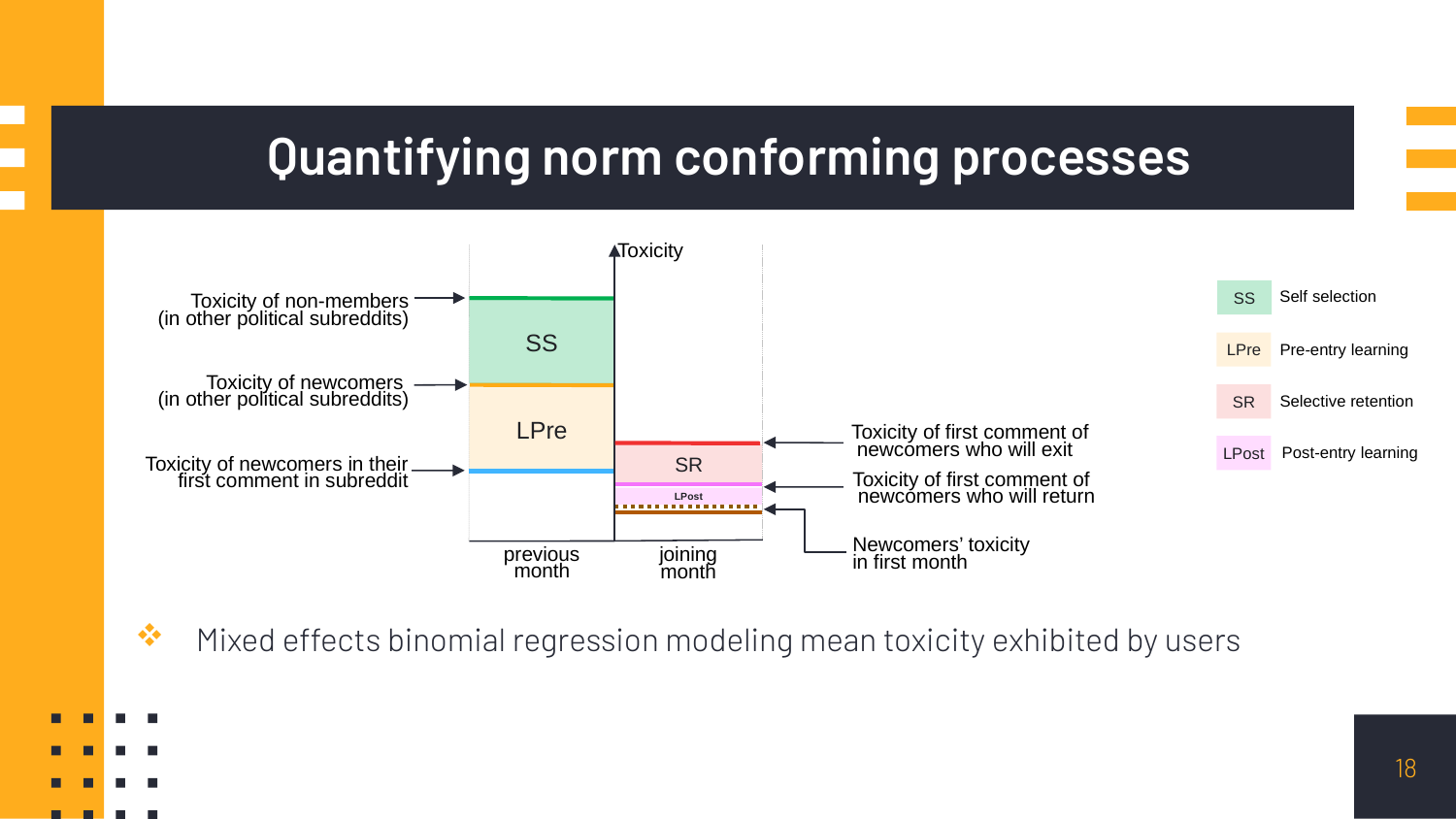

# Quantifying norm conforming processes
Toxicity
Self selection
SS
 Toxicity of non-members
 (in other political subreddits)
SS
Pre-entry learning
LPre
 Toxicity of newcomers
(in other political subreddits)
Selective retention
SR
LPre
Toxicity of first comment of
 newcomers who will exit
Post-entry learning
LPost
SR
Toxicity of newcomers in their first comment in subreddit
Toxicity of first comment of
 newcomers who will return
LPost
Newcomers’ toxicity
in first month
previous
month
joining
month
Mixed effects binomial regression modeling mean toxicity exhibited by users
18